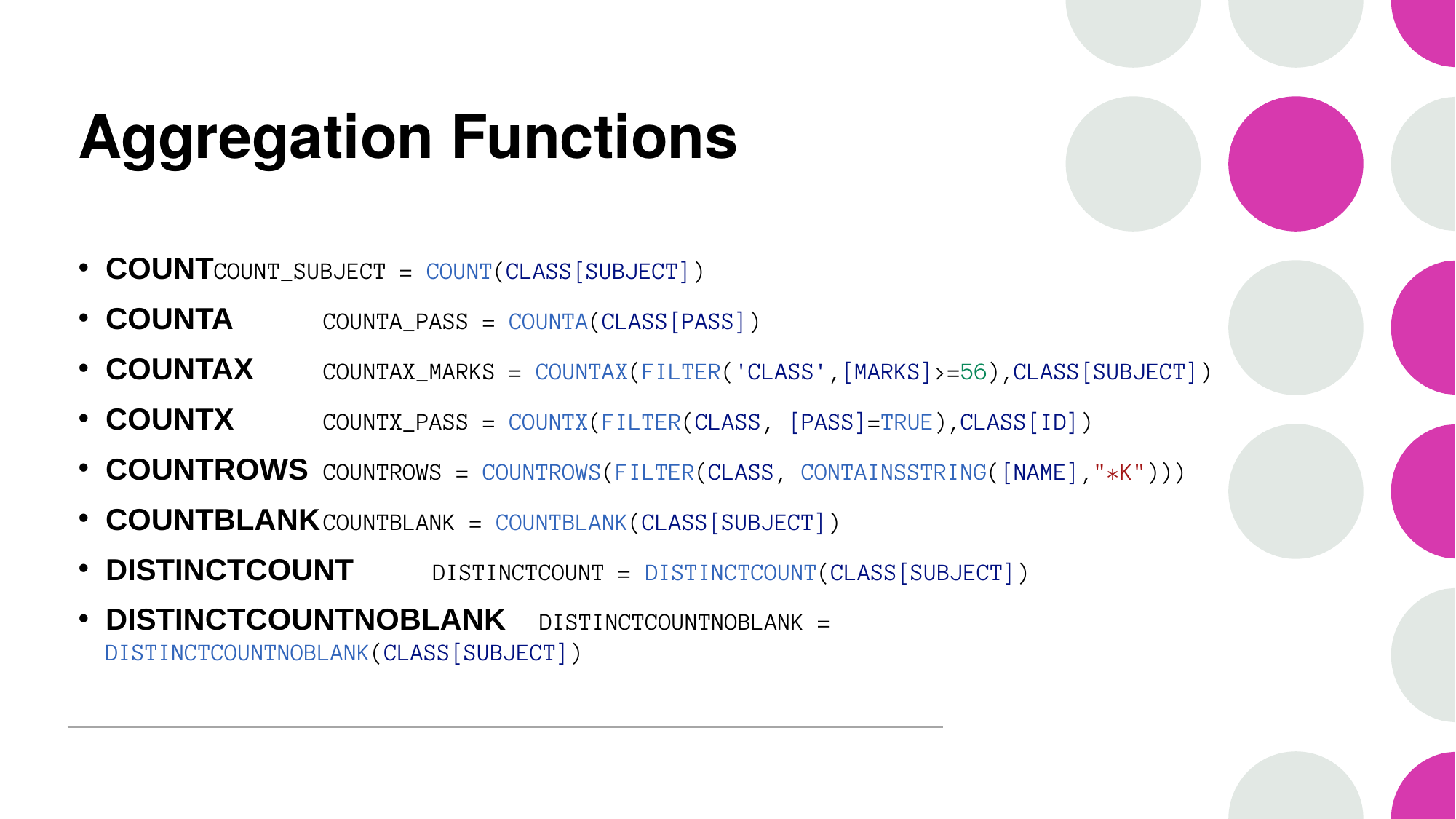

# Aggregation Functions
COUNT	COUNT_SUBJECT = COUNT(CLASS[SUBJECT])
COUNTA	COUNTA_PASS = COUNTA(CLASS[PASS])
COUNTAX	COUNTAX_MARKS = COUNTAX(FILTER('CLASS',[MARKS]>=56),CLASS[SUBJECT])
COUNTX	COUNTX_PASS = COUNTX(FILTER(CLASS, [PASS]=TRUE),CLASS[ID])
COUNTROWS	COUNTROWS = COUNTROWS(FILTER(CLASS, CONTAINSSTRING([NAME],"*K")))
COUNTBLANK	COUNTBLANK = COUNTBLANK(CLASS[SUBJECT])
DISTINCTCOUNT	DISTINCTCOUNT = DISTINCTCOUNT(CLASS[SUBJECT])
DISTINCTCOUNTNOBLANK    DISTINCTCOUNTNOBLANK = DISTINCTCOUNTNOBLANK(CLASS[SUBJECT])